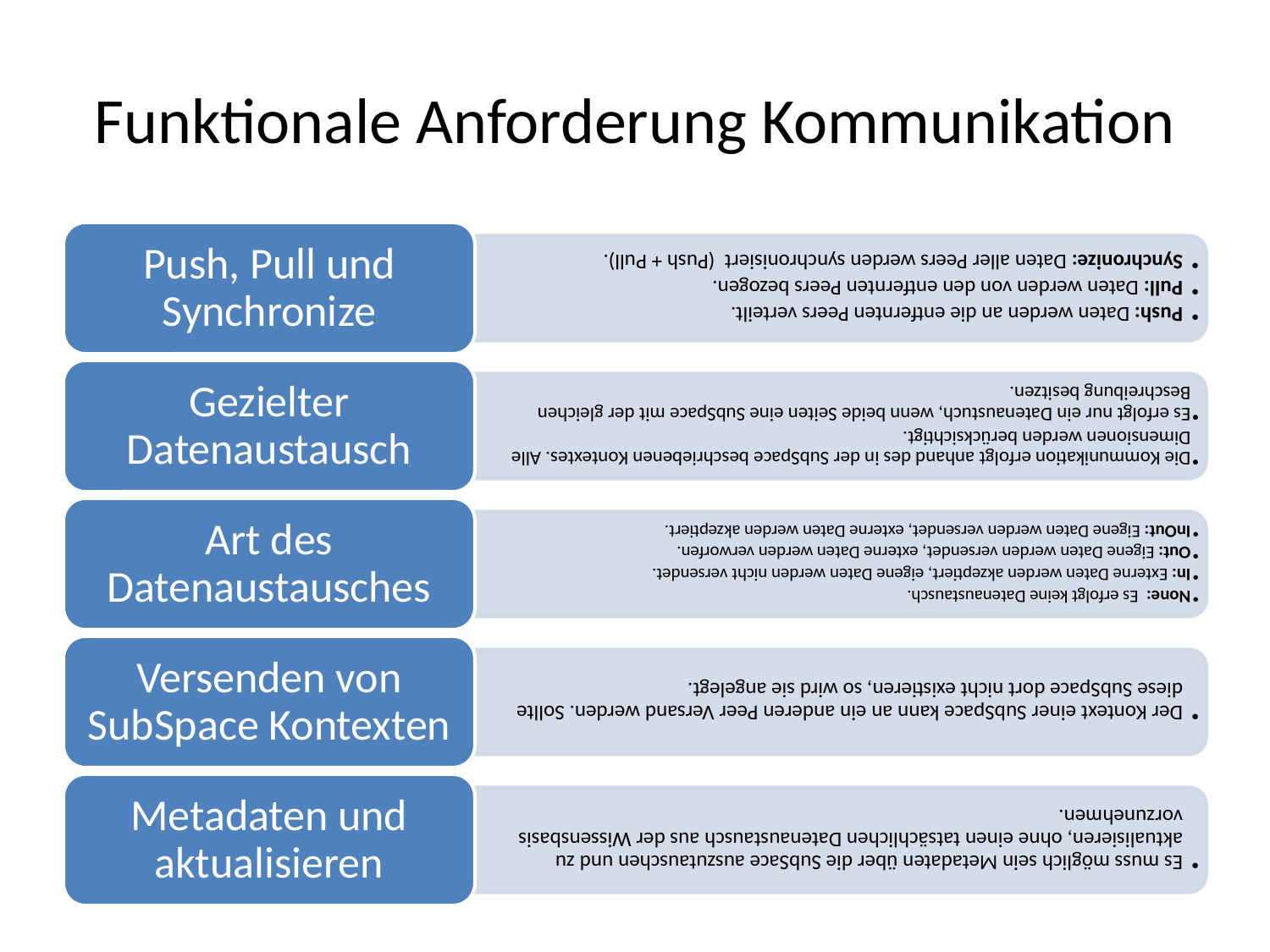

# Funktionale Anforderung Kommunikation
Push: Daten werden an die entfernten Peers verteilt.
Pull: Daten werden von den entfernten Peers bezogen.
Synchronize: Daten aller Peers werden synchronisiert  (Push + Pull).
Push, Pull und Synchronize
Die Kommunikation erfolgt anhand des in der SubSpace beschriebenen Kontextes. Alle Dimensionen werden berücksichtigt.
Es erfolgt nur ein Datenaustuch, wenn beide Seiten eine SubSpace mit der gleichen Beschreibung besitzen.
Gezielter Datenaustausch
None:  Es erfolgt keine Datenaustausch.
In: Externe Daten werden akzeptiert, eigene Daten werden nicht versendet.
Out: Eigene Daten werden versendet, externe Daten werden verworfen.
InOut: Eigene Daten werden versendet, externe Daten werden akzeptiert.
Art des Datenaustausches
Der Kontext einer SubSpace kann an ein anderen Peer Versand werden. Sollte diese SubSpace dort nicht existieren, so wird sie angelegt.
Versenden von SubSpace Kontexten
Es muss möglich sein Metadaten über die SubSace auszutauschen und zu aktualisieren, ohne einen tatsächlichen Datenaustausch aus der Wissensbasis vorzunehmen.
Metadaten und aktualisieren